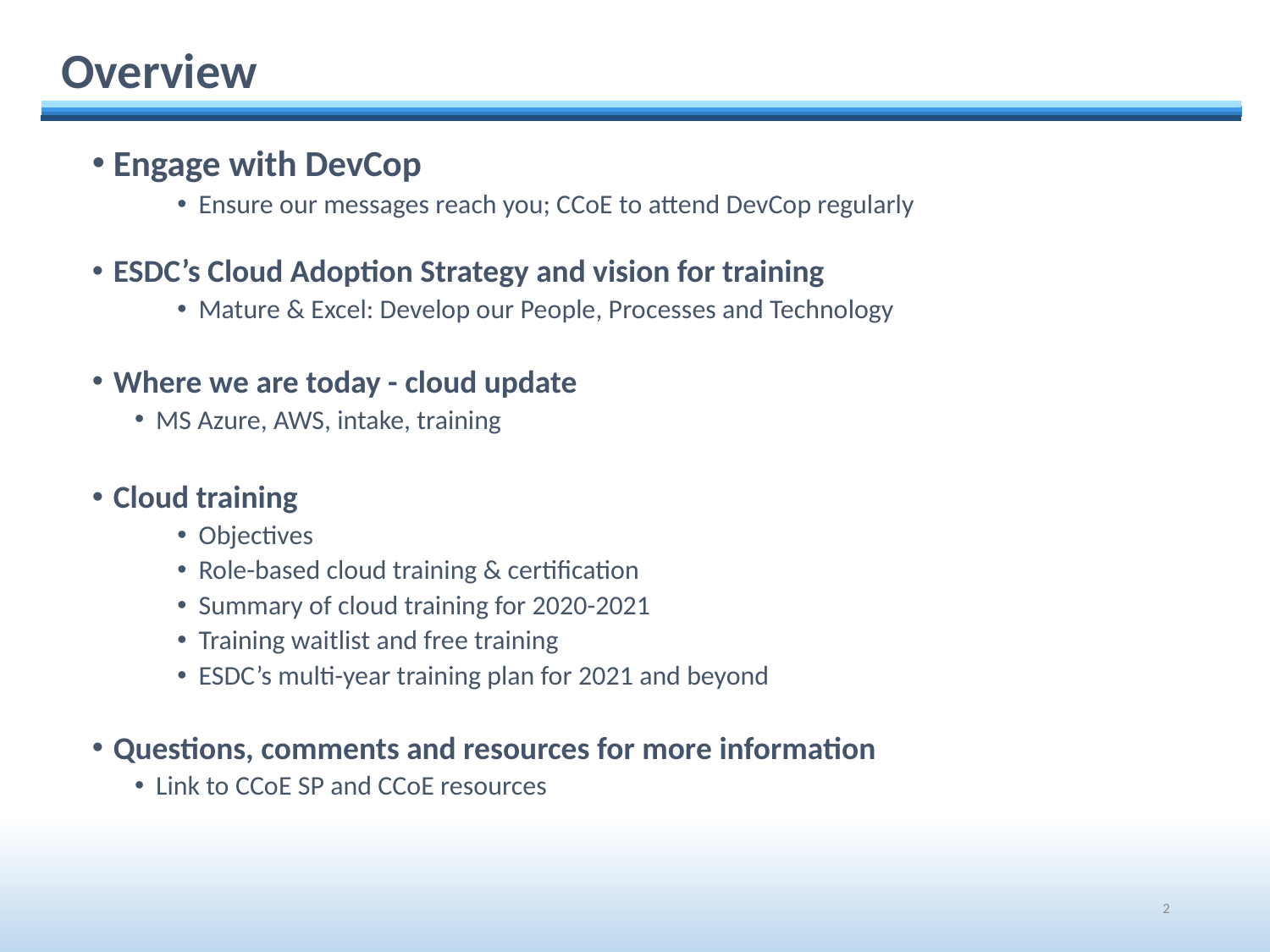

Overview

Engage with DevCop
Ensure our messages reach you; CCoE to attend DevCop regularly
ESDC’s Cloud Adoption Strategy and vision for training
Mature & Excel: Develop our People, Processes and Technology
Where we are today - cloud update
MS Azure, AWS, intake, training
Cloud training
Objectives
Role-based cloud training & certification
Summary of cloud training for 2020-2021
Training waitlist and free training
ESDC’s multi-year training plan for 2021 and beyond
Questions, comments and resources for more information
Link to CCoE SP and CCoE resources

2